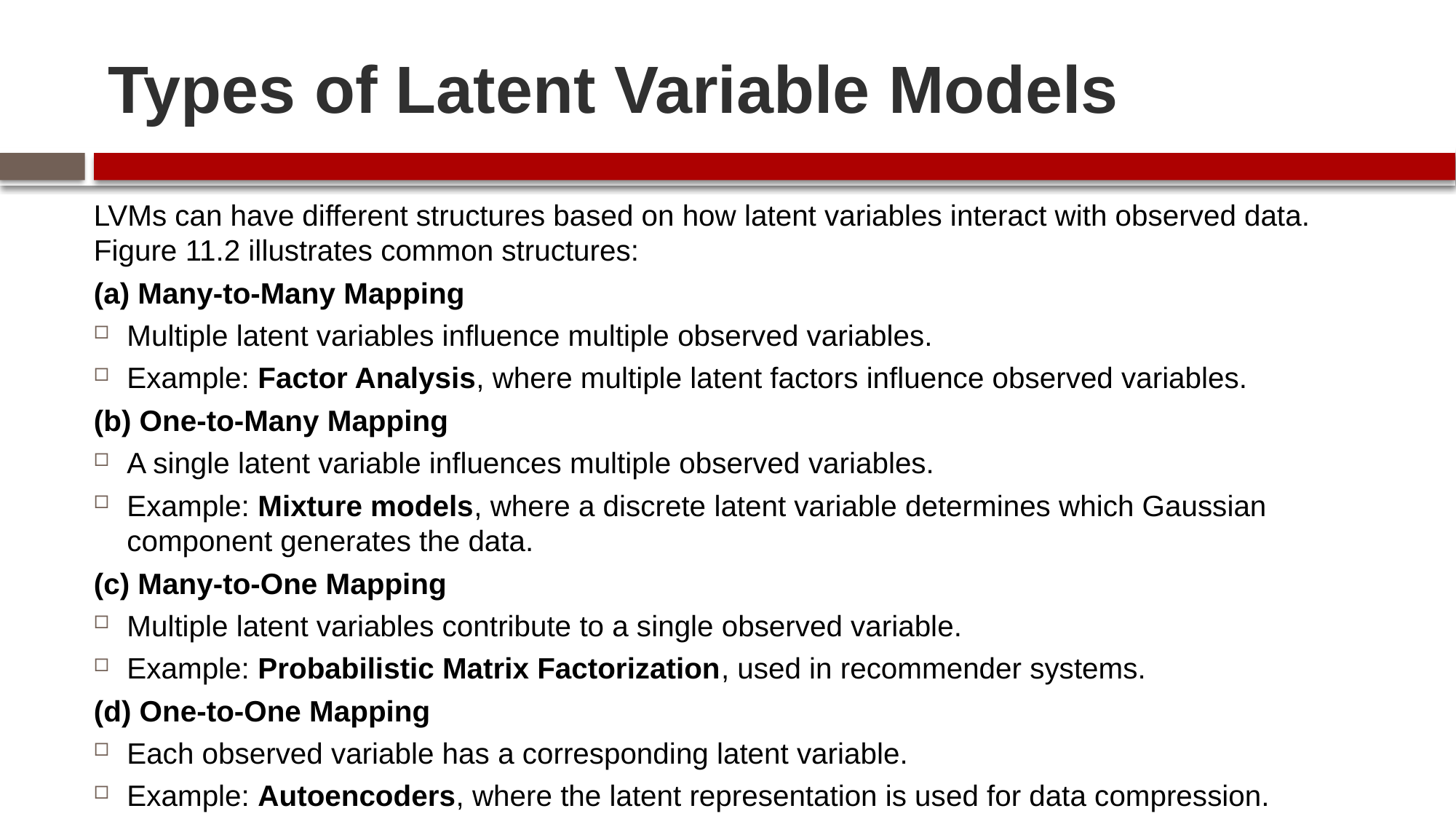

# Types of Latent Variable Models
LVMs can have different structures based on how latent variables interact with observed data. Figure 11.2 illustrates common structures:
(a) Many-to-Many Mapping
Multiple latent variables influence multiple observed variables.
Example: Factor Analysis, where multiple latent factors influence observed variables.
(b) One-to-Many Mapping
A single latent variable influences multiple observed variables.
Example: Mixture models, where a discrete latent variable determines which Gaussian component generates the data.
(c) Many-to-One Mapping
Multiple latent variables contribute to a single observed variable.
Example: Probabilistic Matrix Factorization, used in recommender systems.
(d) One-to-One Mapping
Each observed variable has a corresponding latent variable.
Example: Autoencoders, where the latent representation is used for data compression.